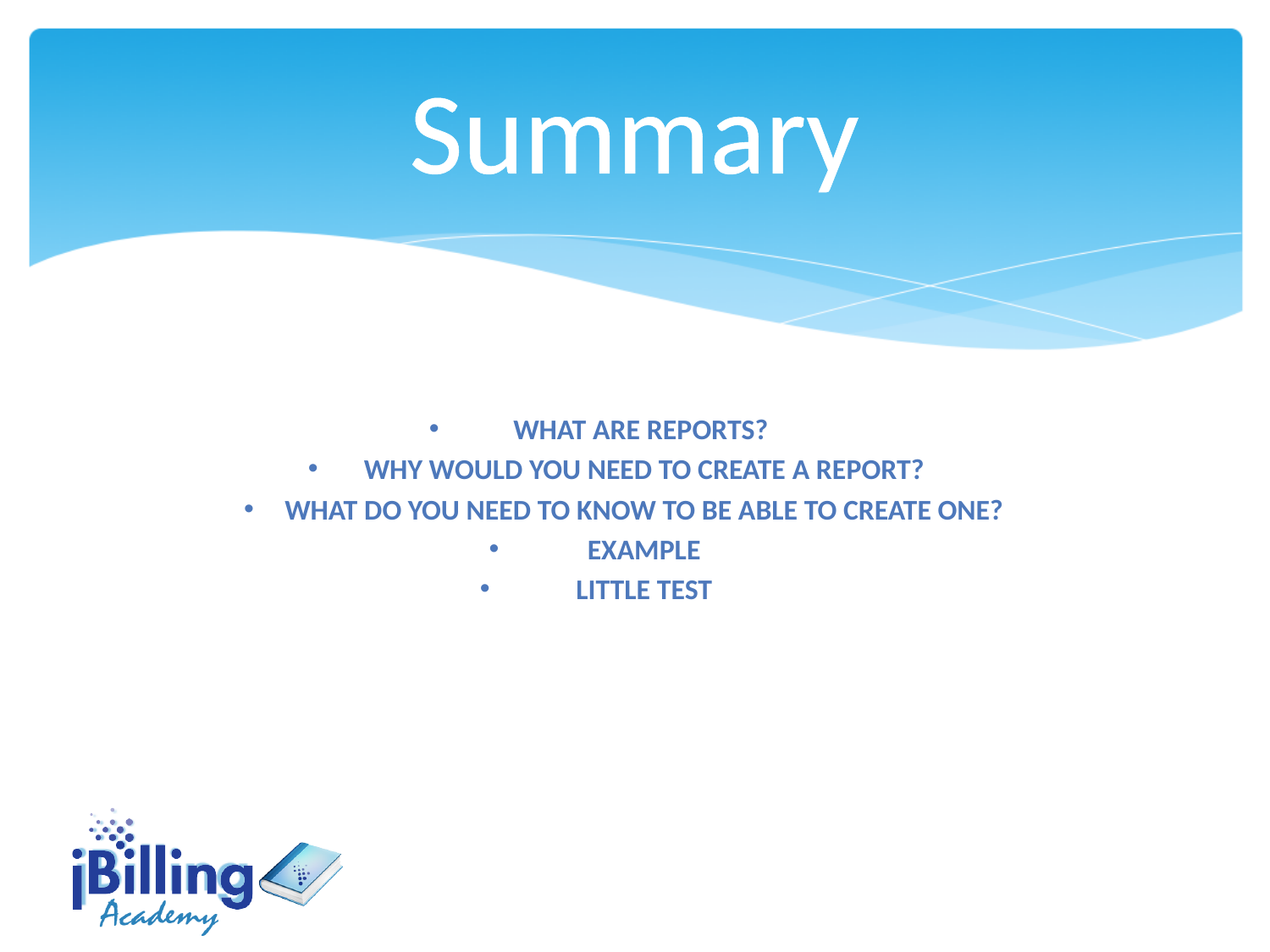

Summary
What are reports?
Why would you need to create a report?
What do you need to know to be able to create one?
Example
Little test